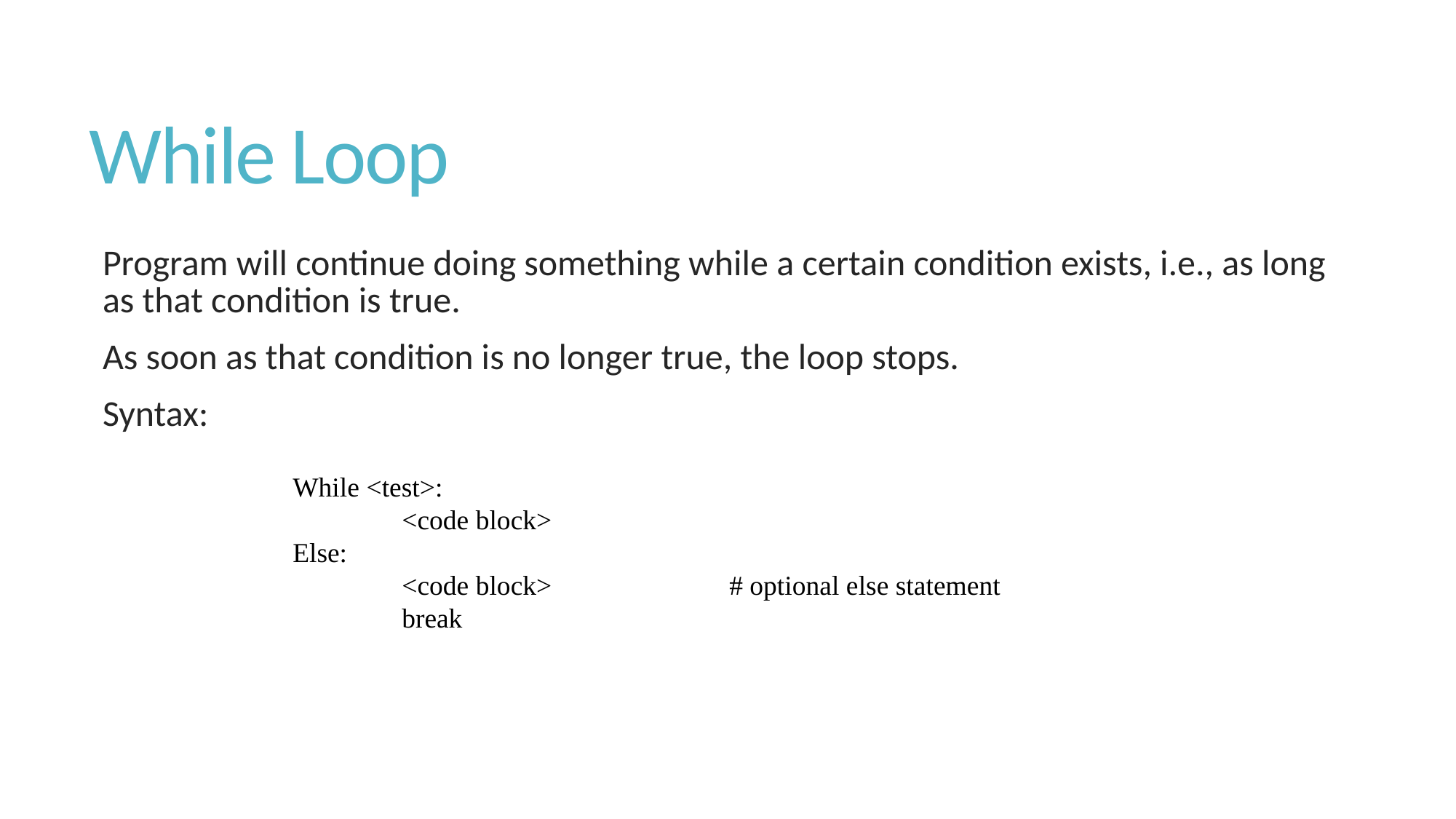

# While Loop
Program will continue doing something while a certain condition exists, i.e., as long as that condition is true.
As soon as that condition is no longer true, the loop stops.
Syntax:

While <test>:
	<code block>
Else:
	<code block>		# optional else statement
	break